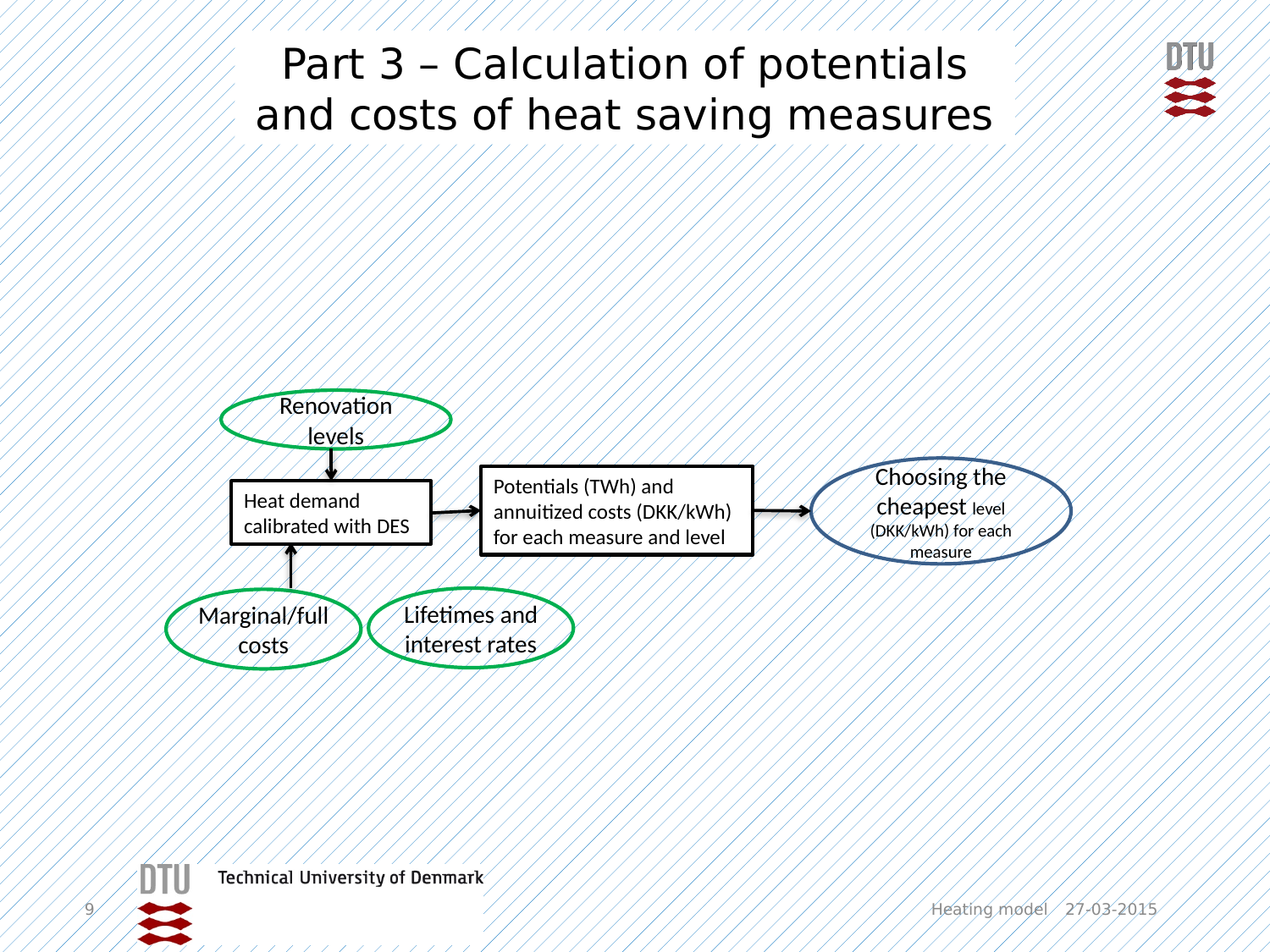

Part 3 – Calculation of potentials and costs of heat saving measures
Renovation levels
Choosing the cheapest level (DKK/kWh) for each measure
Potentials (TWh) and annuitized costs (DKK/kWh) for each measure and level
Heat demand calibrated with DES
Lifetimes and interest rates
Marginal/full costs
9
Heating model
27-03-2015